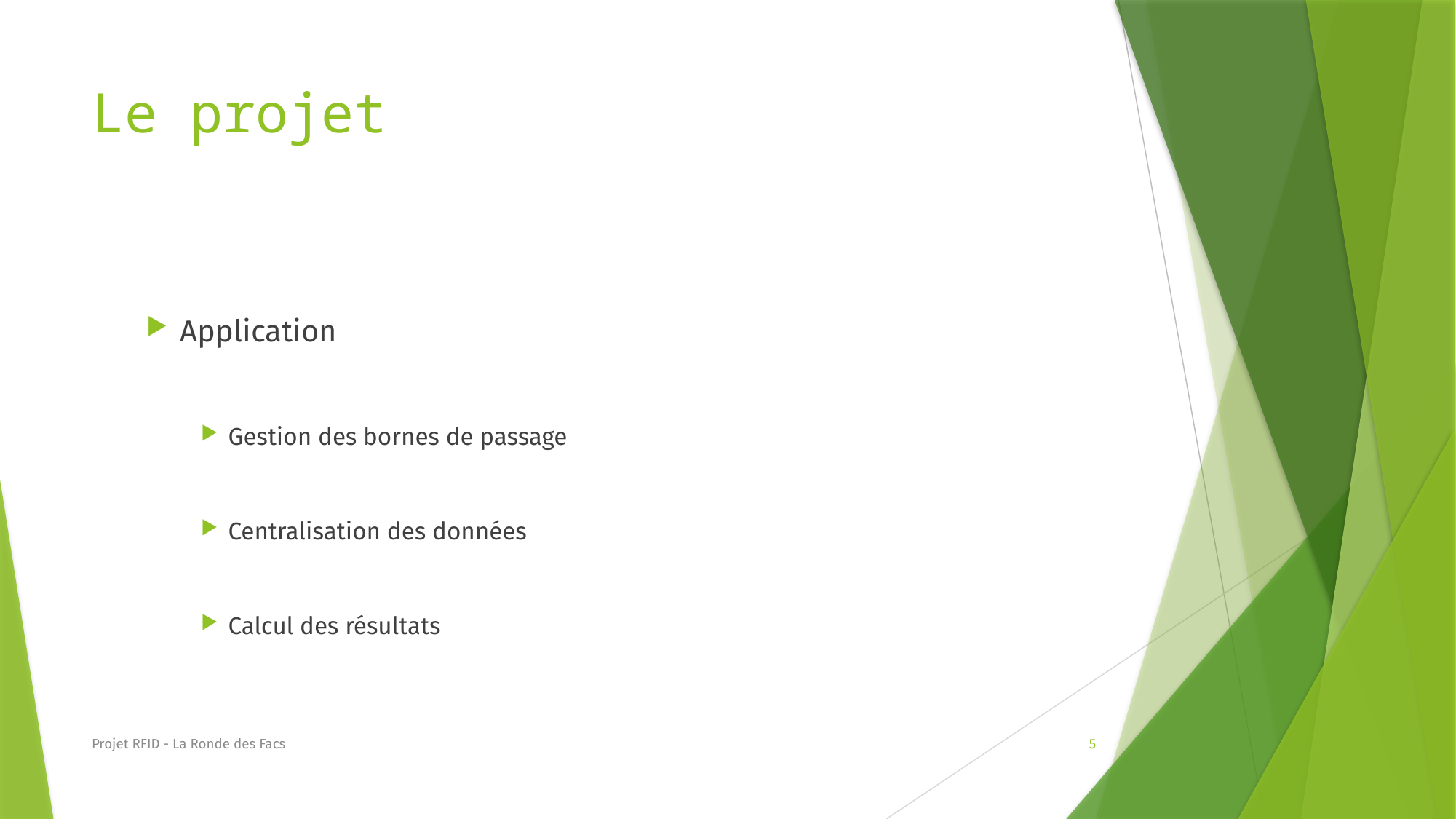

# Le projet

Application

Gestion des bornes de passage

Centralisation des données

Calcul des résultats
Projet RFID - La Ronde des Facs
5